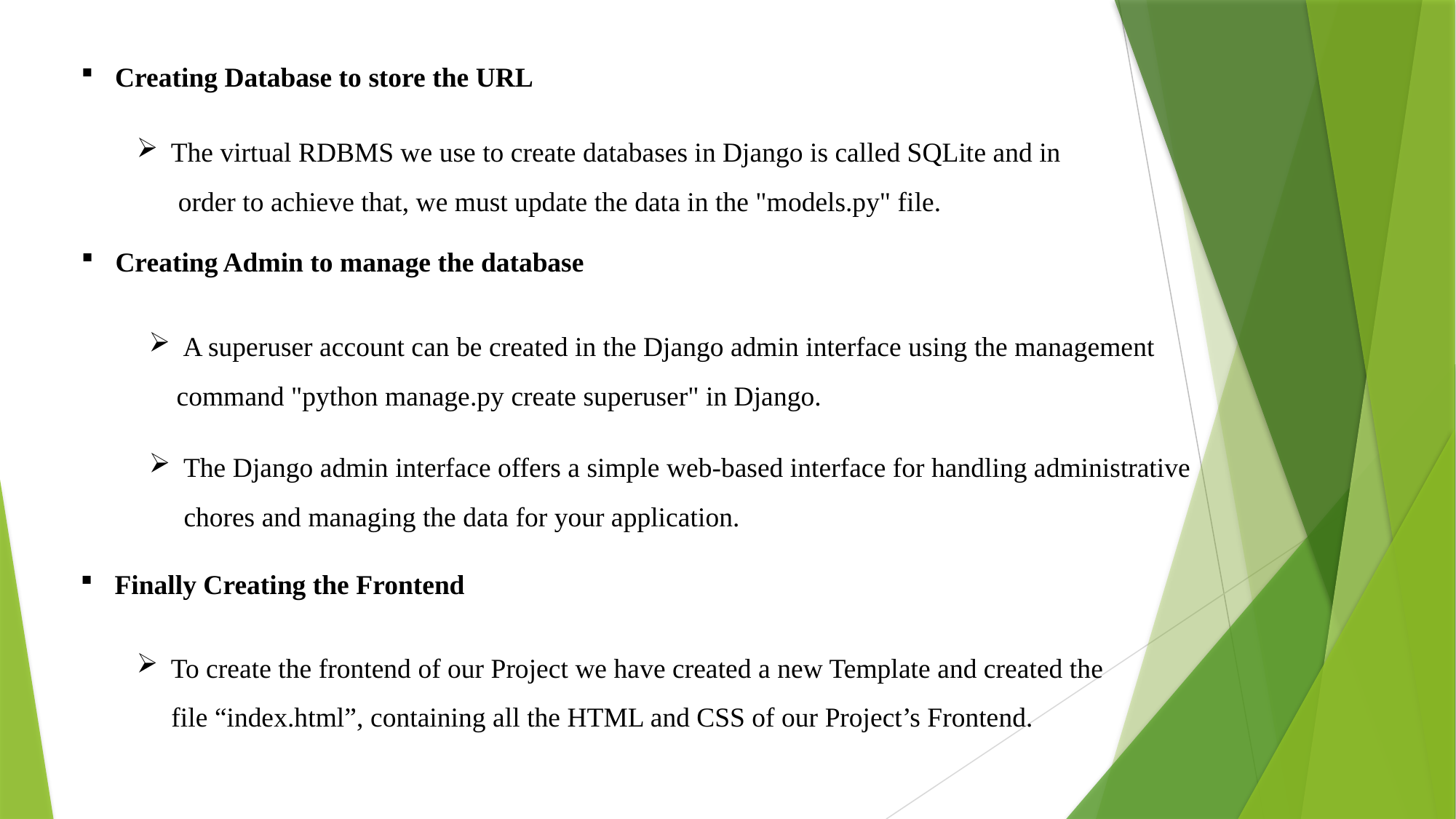

Creating Database to store the URL
The virtual RDBMS we use to create databases in Django is called SQLite and in
      order to achieve that, we must update the data in the "models.py" file.

Creating Admin to manage the database

A superuser account can be created in the Django admin interface using the management
    command "python manage.py create superuser" in Django.
The Django admin interface offers a simple web-based interface for handling administrative
     chores and managing the data for your application.
Finally Creating the Frontend
To create the frontend of our Project we have created a new Template and created the
     file “index.html”, containing all the HTML and CSS of our Project’s Frontend.